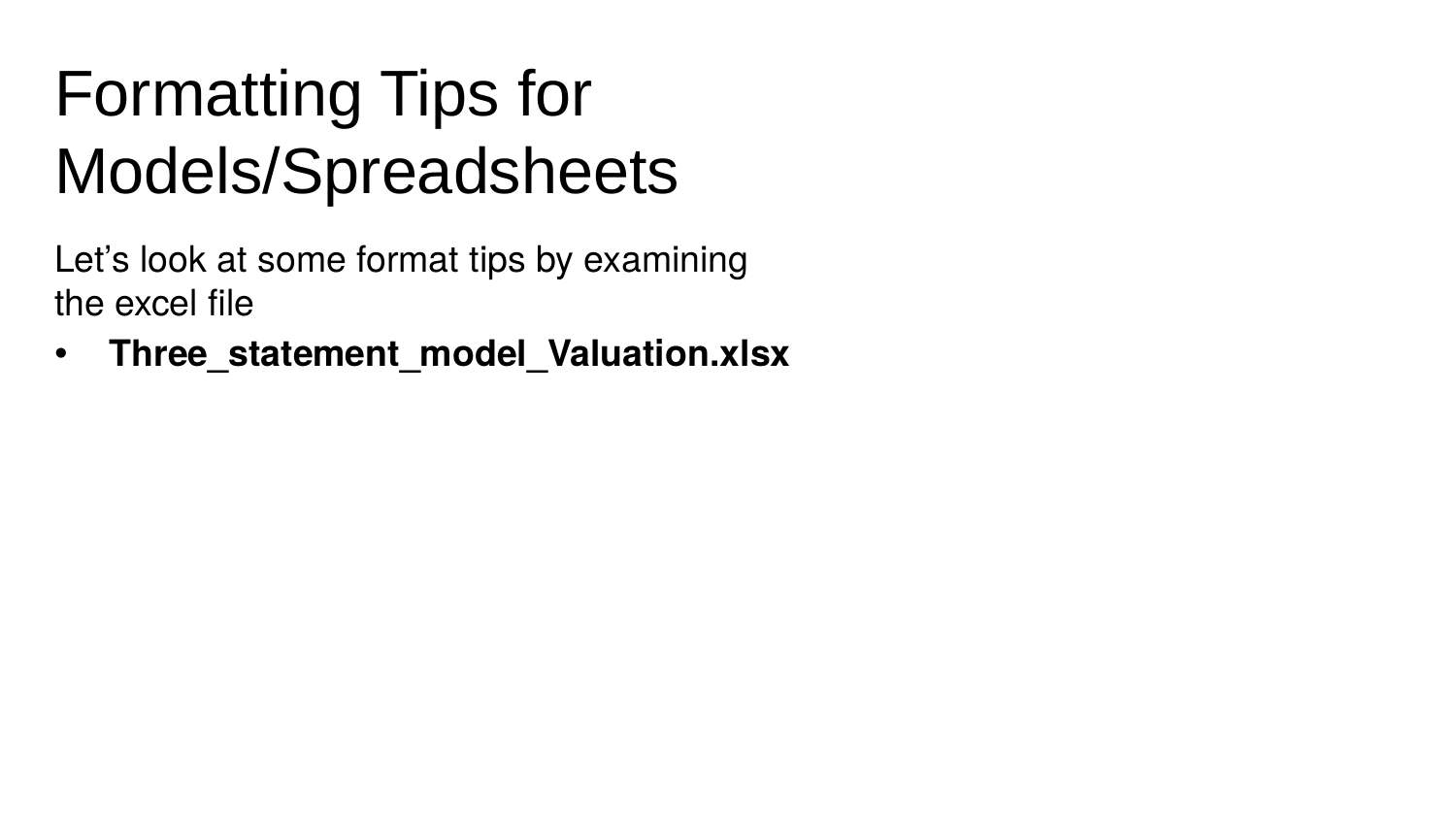

# Formatting Tips for Models/Spreadsheets
Let’s look at some format tips by examining the excel file
Three_statement_model_Valuation.xlsx